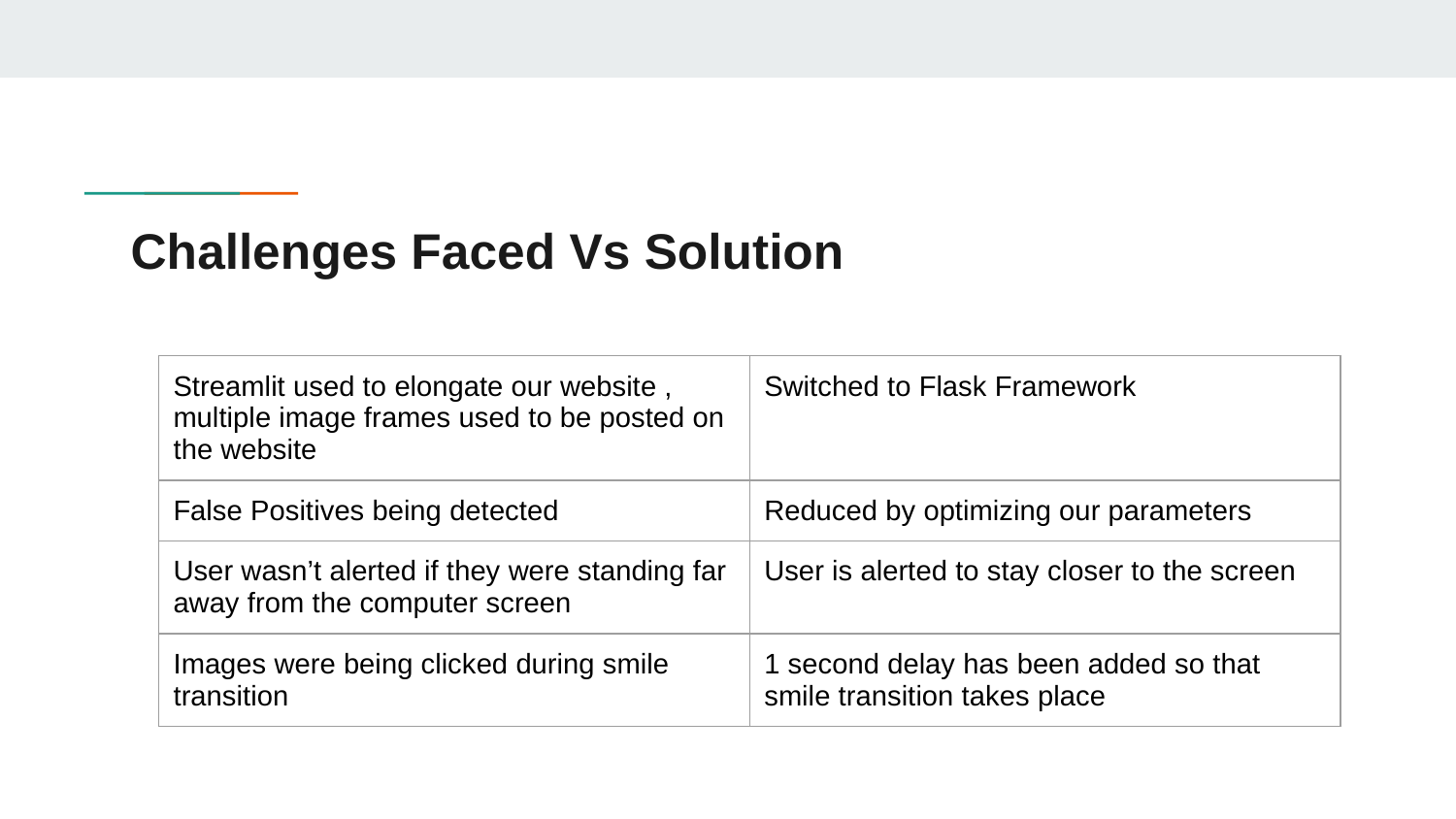

# Challenges Faced Vs Solution
| Streamlit used to elongate our website , multiple image frames used to be posted on the website | Switched to Flask Framework |
| --- | --- |
| False Positives being detected | Reduced by optimizing our parameters |
| User wasn’t alerted if they were standing far away from the computer screen | User is alerted to stay closer to the screen |
| Images were being clicked during smile transition | 1 second delay has been added so that smile transition takes place |